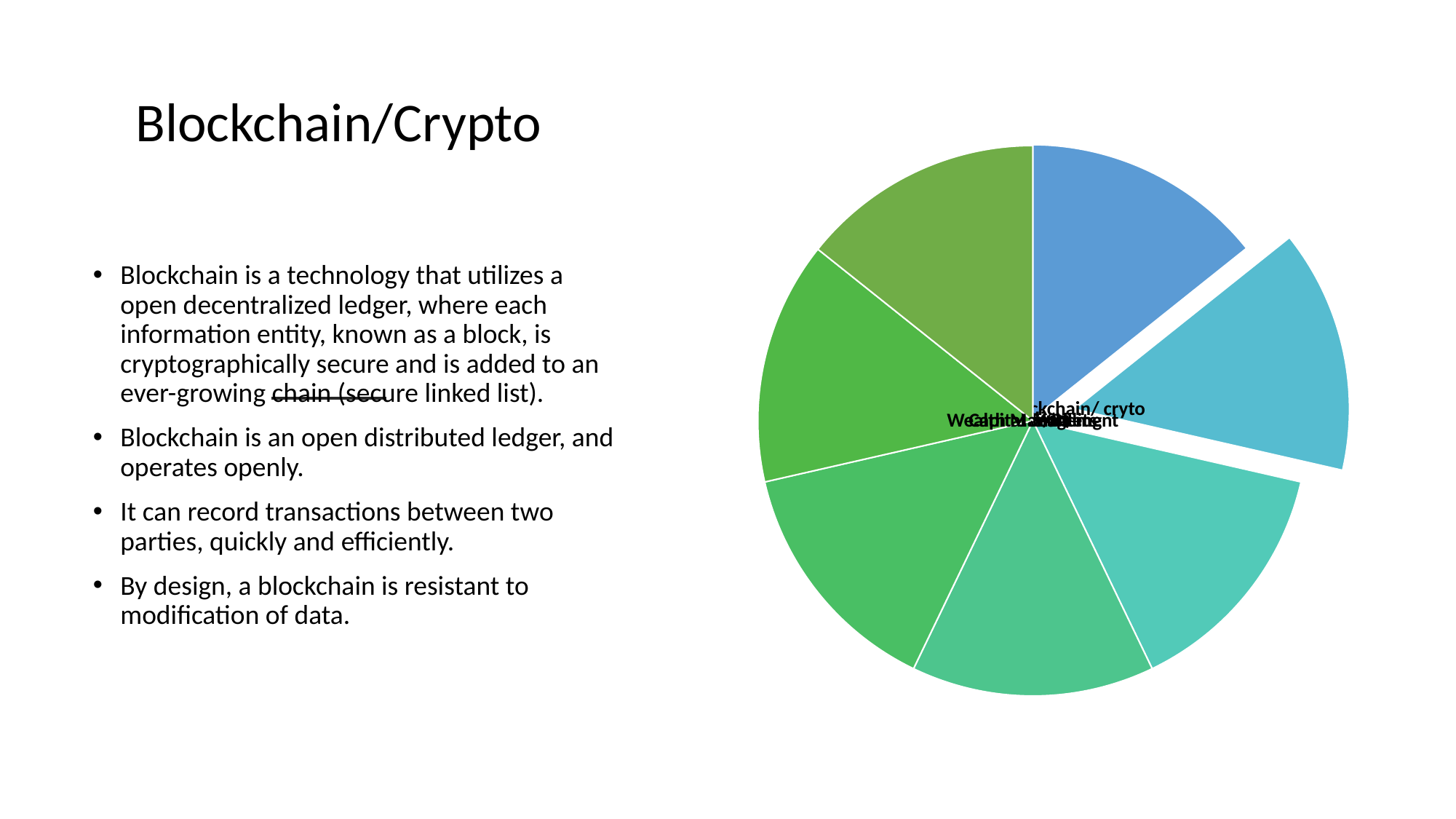

# Blockchain/Crypto
Lending
Blockchain/ cryto
RegTech
Payments/Billing
Insurance
Capital Markets
Wealth Management

Blockchain is a technology that utilizes a open decentralized ledger, where each information entity, known as a block, is cryptographically secure and is added to an ever-growing chain (secure linked list).
Blockchain is an open distributed ledger, and operates openly.
It can record transactions between two parties, quickly and efficiently.
By design, a blockchain is resistant to modification of data.